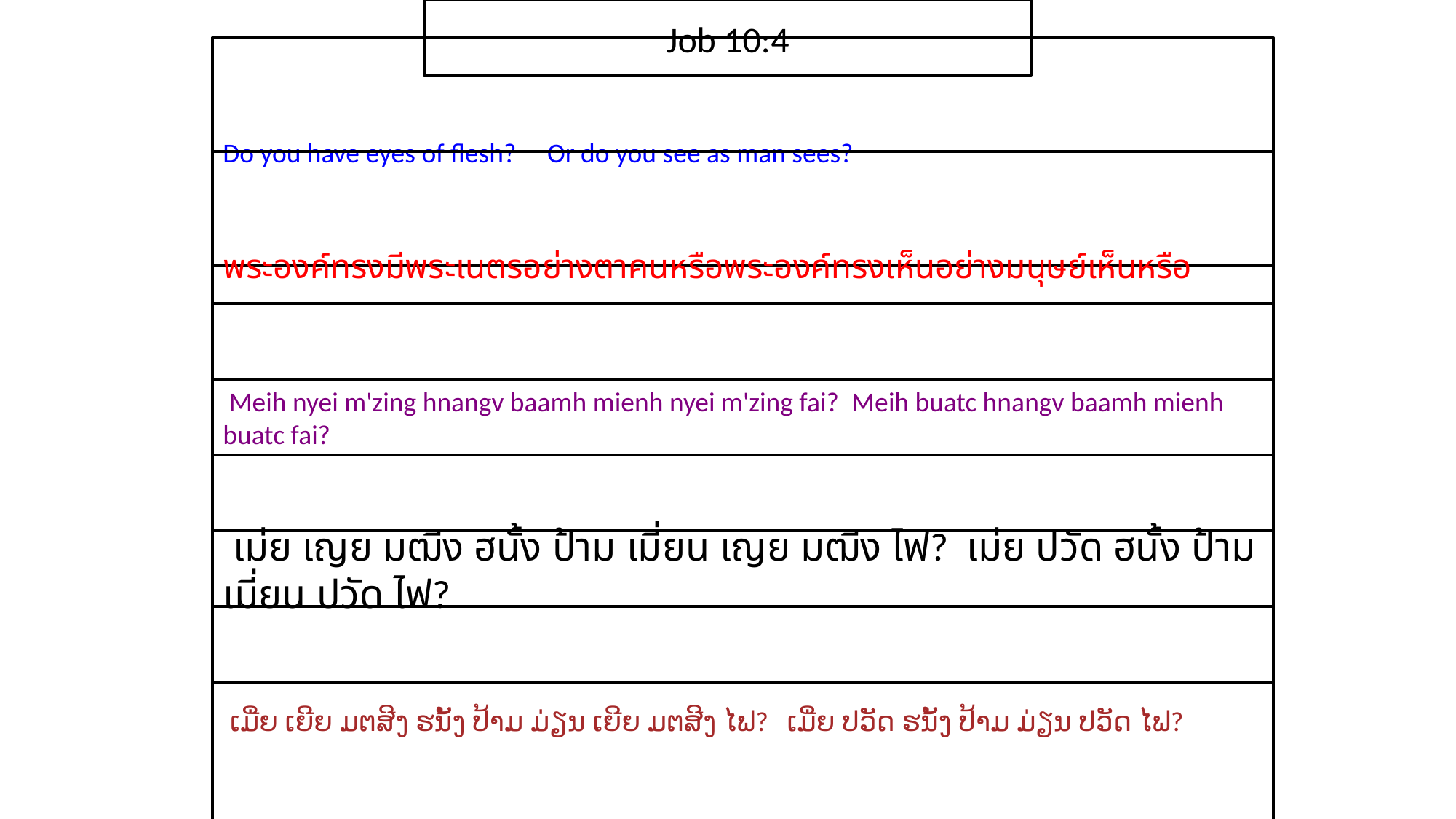

Job 10:4
Do you have eyes of flesh?     Or do you see as man sees?
​พระ​องค์​ทรง​มี​พระ​เนตร​อย่าง​ตา​คน​หรือ​พระ​องค์​ทรง​เห็น​อย่าง​มนุษย์​เห็น​หรือ
 Meih nyei m'zing hnangv baamh mienh nyei m'zing fai?  Meih buatc hnangv baamh mienh buatc fai?
 เม่ย เญย มฒีง ฮนั้ง ป้าม เมี่ยน เญย มฒีง ไฟ?  เม่ย ปวัด ฮนั้ง ป้าม เมี่ยน ปวัด ไฟ?
 ເມີ່ຍ ເຍີຍ ມຕສີງ ຮນັ້ງ ປ້າມ ມ່ຽນ ເຍີຍ ມຕສີງ ໄຟ?   ເມີ່ຍ ປວັດ ຮນັ້ງ ປ້າມ ມ່ຽນ ປວັດ ໄຟ?